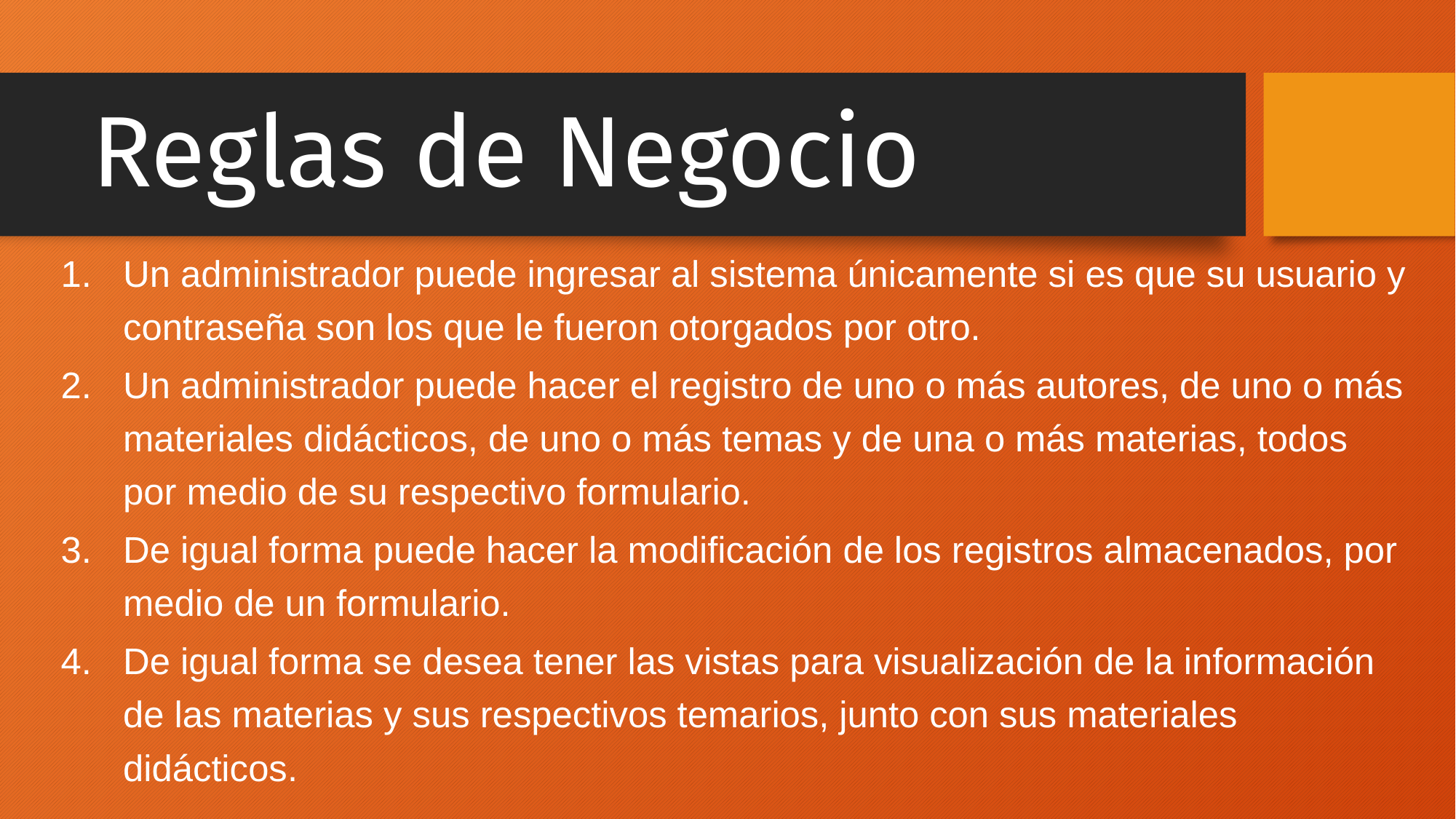

# Reglas de Negocio
Un administrador puede ingresar al sistema únicamente si es que su usuario y contraseña son los que le fueron otorgados por otro.
Un administrador puede hacer el registro de uno o más autores, de uno o más materiales didácticos, de uno o más temas y de una o más materias, todos por medio de su respectivo formulario.
De igual forma puede hacer la modificación de los registros almacenados, por medio de un formulario.
De igual forma se desea tener las vistas para visualización de la información de las materias y sus respectivos temarios, junto con sus materiales didácticos.